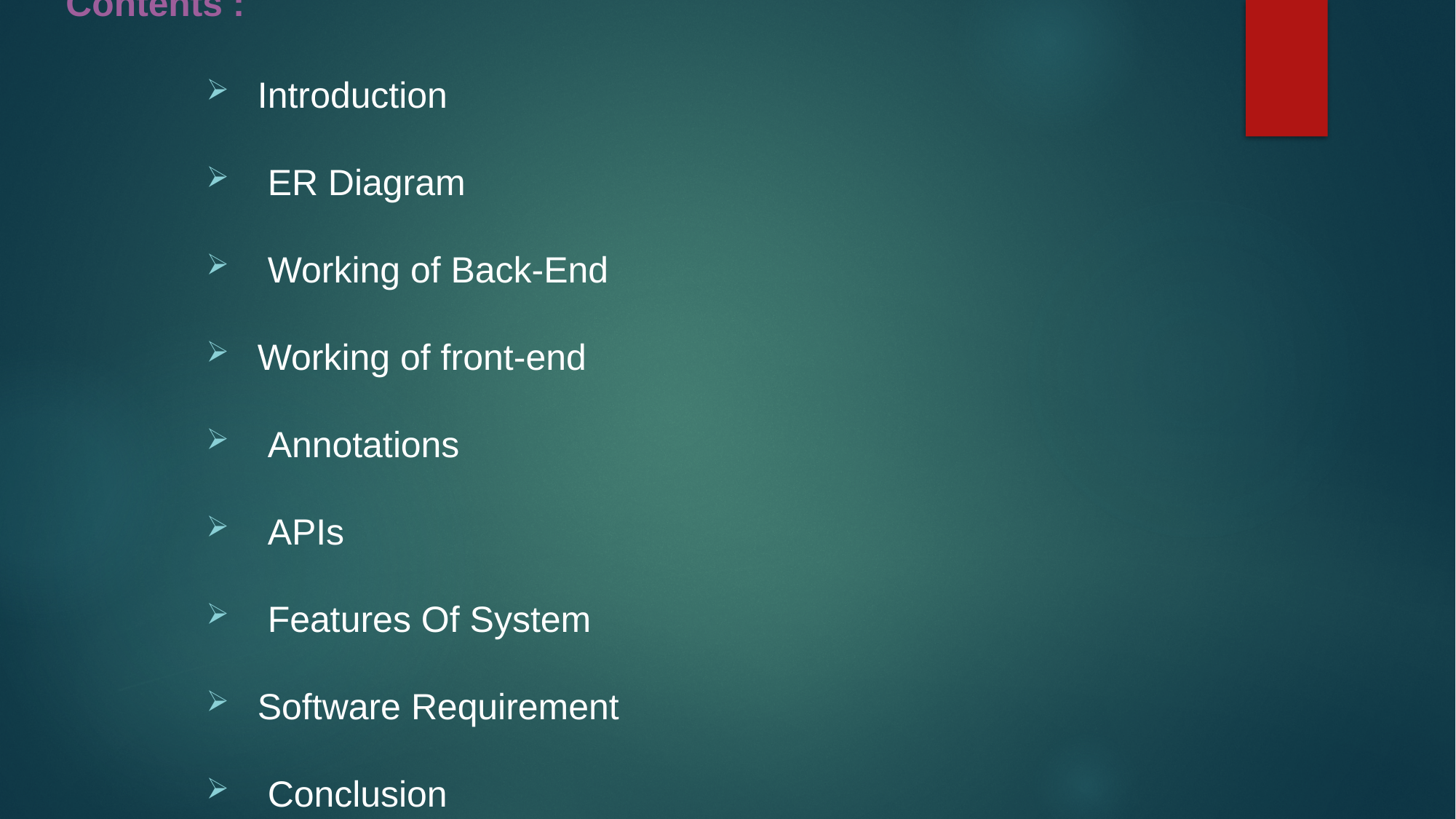

# Contents :
 Introduction

  ER Diagram

  Working of Back-End

 Working of front-end

  Annotations

  APIs

  Features Of System

 Software Requirement

  Conclusion